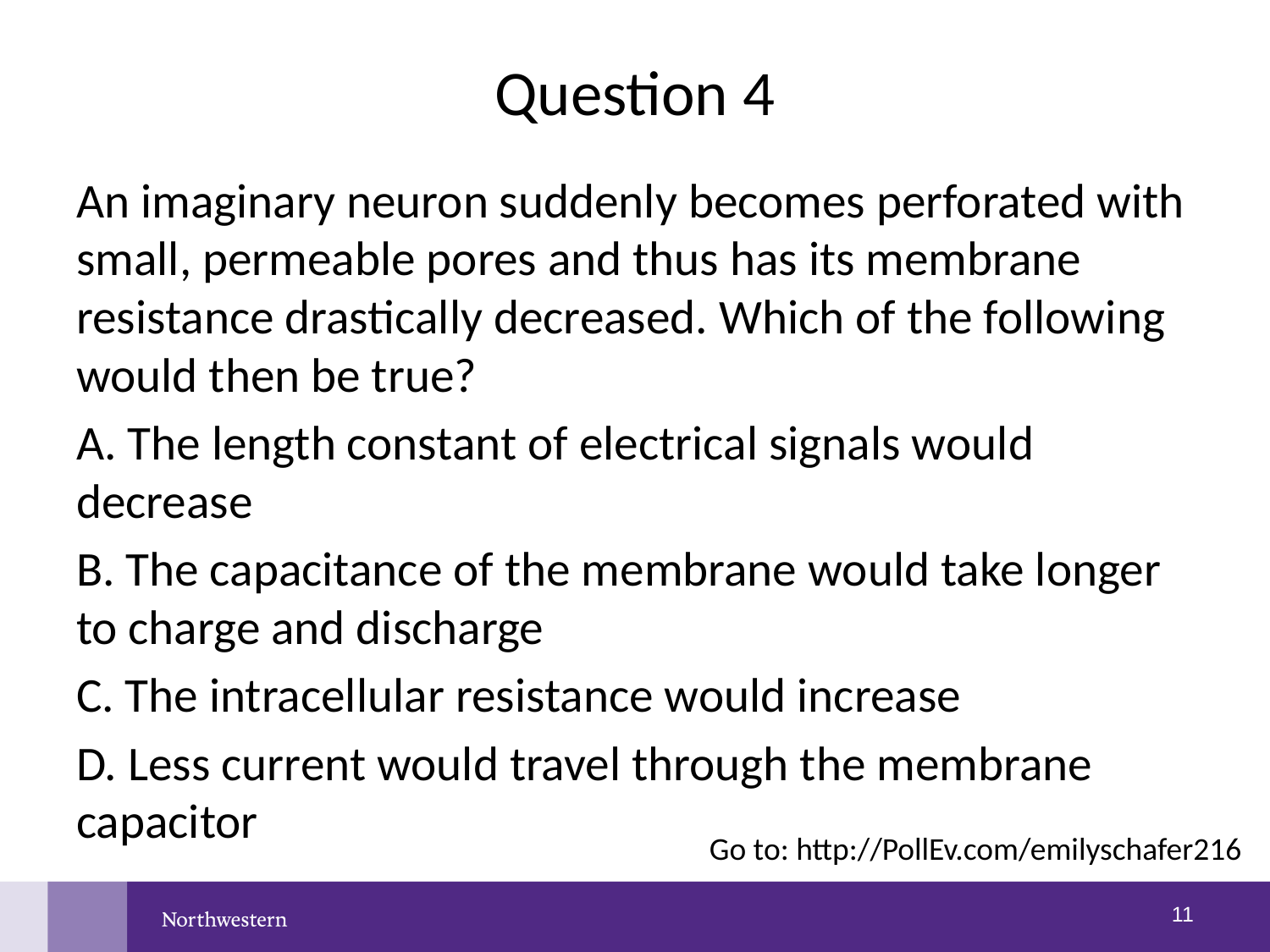

# Question 4
An imaginary neuron suddenly becomes perforated with small, permeable pores and thus has its membrane resistance drastically decreased. Which of the following would then be true?
A. The length constant of electrical signals would decrease
B. The capacitance of the membrane would take longer to charge and discharge
C. The intracellular resistance would increase
D. Less current would travel through the membrane capacitor
Go to: http://PollEv.com/emilyschafer216
11